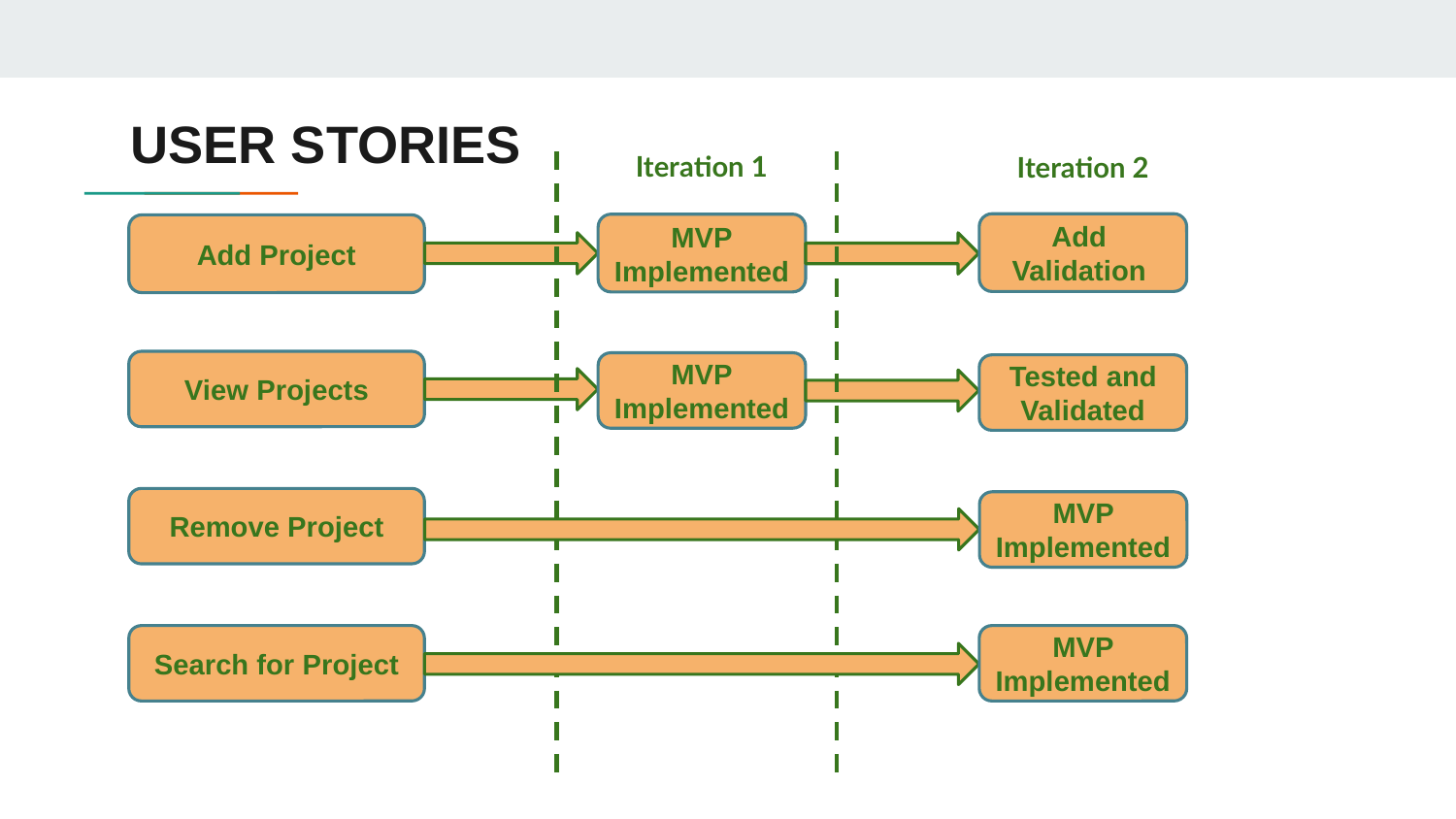

# USER STORIES
Iteration 1
Iteration 2
Add
Validation
MVP
Implemented
Add Project

View Projects
MVP
Implemented
Tested and Validated

Remove Project
MVP Implemented

MVP Implemented
Search for Project